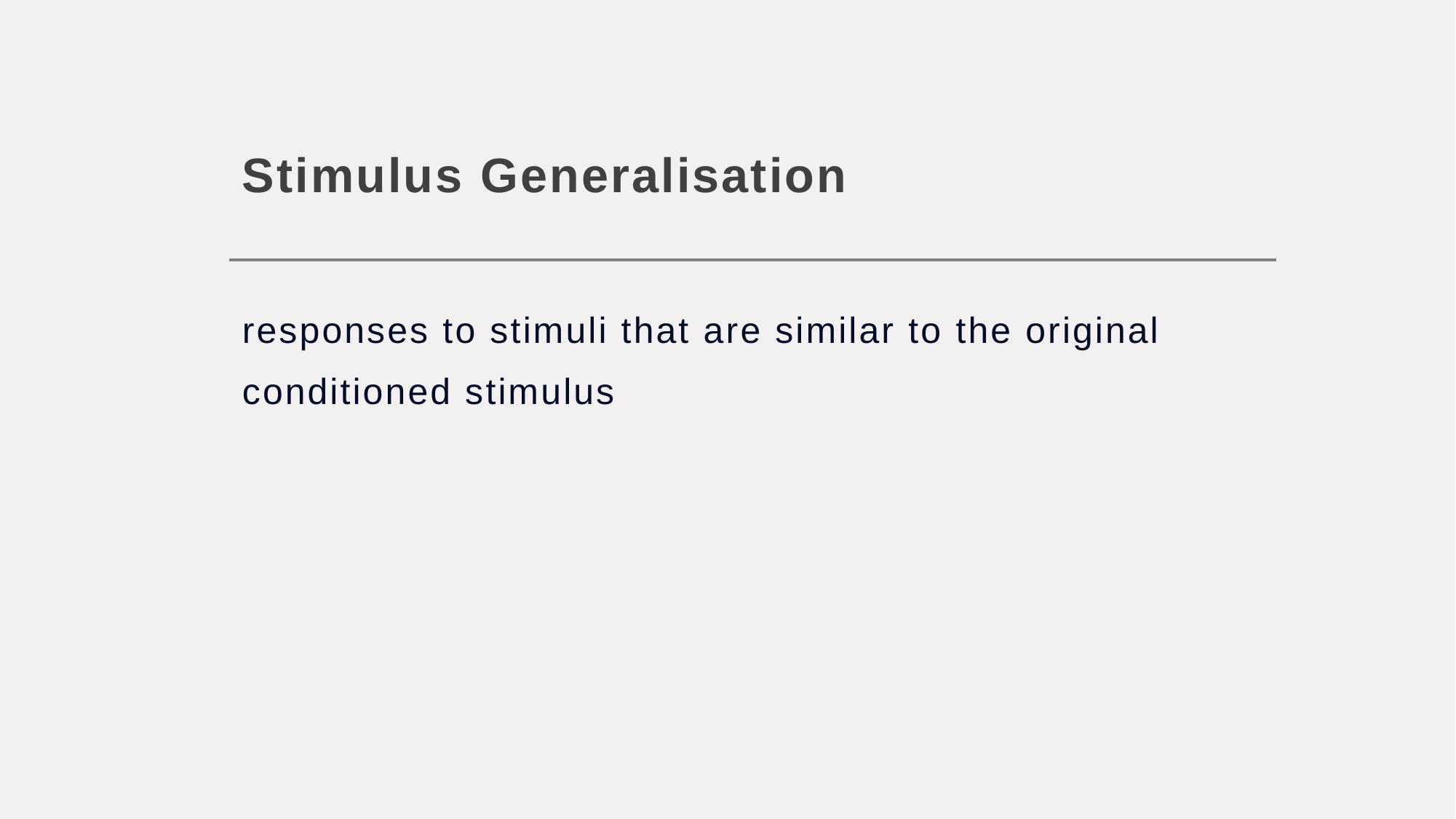

# Stimulus Generalisation
responses to stimuli that are similar to the original conditioned stimulus